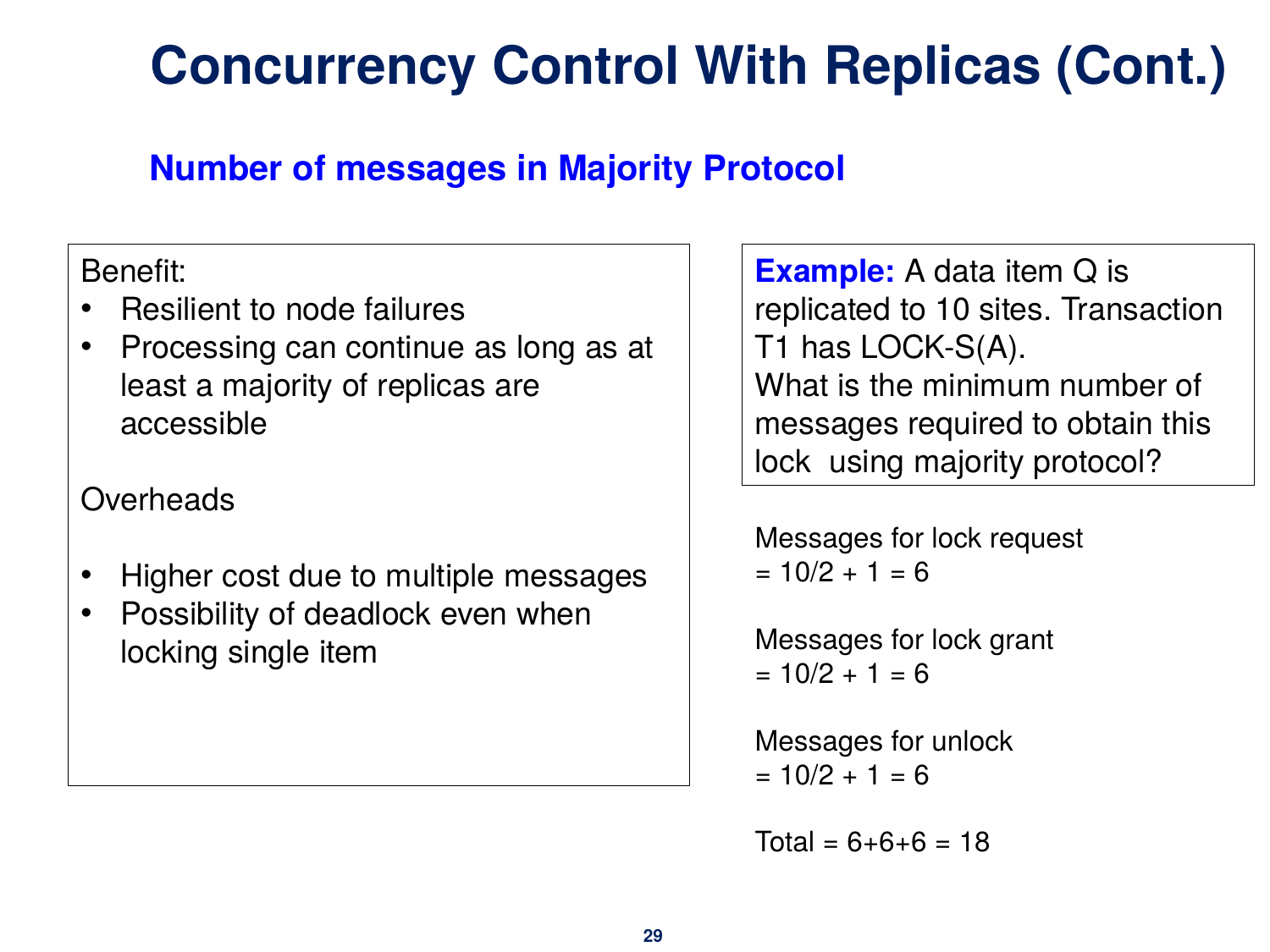

# Concurrency Control With Replicas (Cont.)
Number of messages in Majority Protocol
Benefit:
Resilient to node failures
Processing can continue as long as at least a majority of replicas are accessible

Overheads

Higher cost due to multiple messages
Possibility of deadlock even when locking single item

Example: A data item Q is replicated to 10 sites. Transaction T1 has LOCK-S(A).
What is the minimum number of messages required to obtain this lock  using majority protocol?
Messages for lock request
= 10/2 + 1 = 6

Messages for lock grant
= 10/2 + 1 = 6

Messages for unlock
= 10/2 + 1 = 6

Total = 6+6+6 = 18